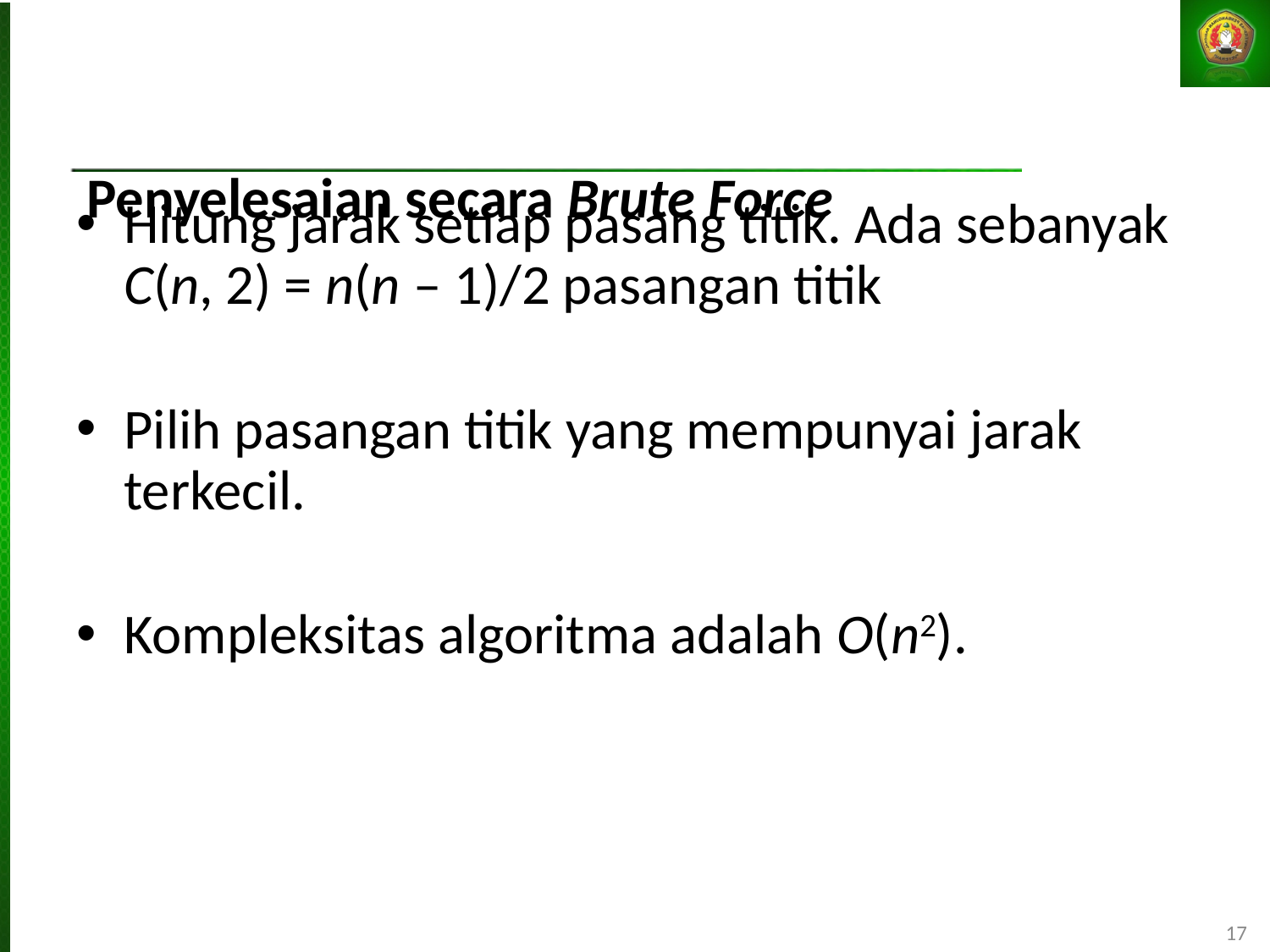

# Penyelesaian secara Brute Force
Hitung jarak setiap pasang titik. Ada sebanyak C(n, 2) = n(n – 1)/2 pasangan titik

Pilih pasangan titik yang mempunyai jarak terkecil.

Kompleksitas algoritma adalah O(n2).
17